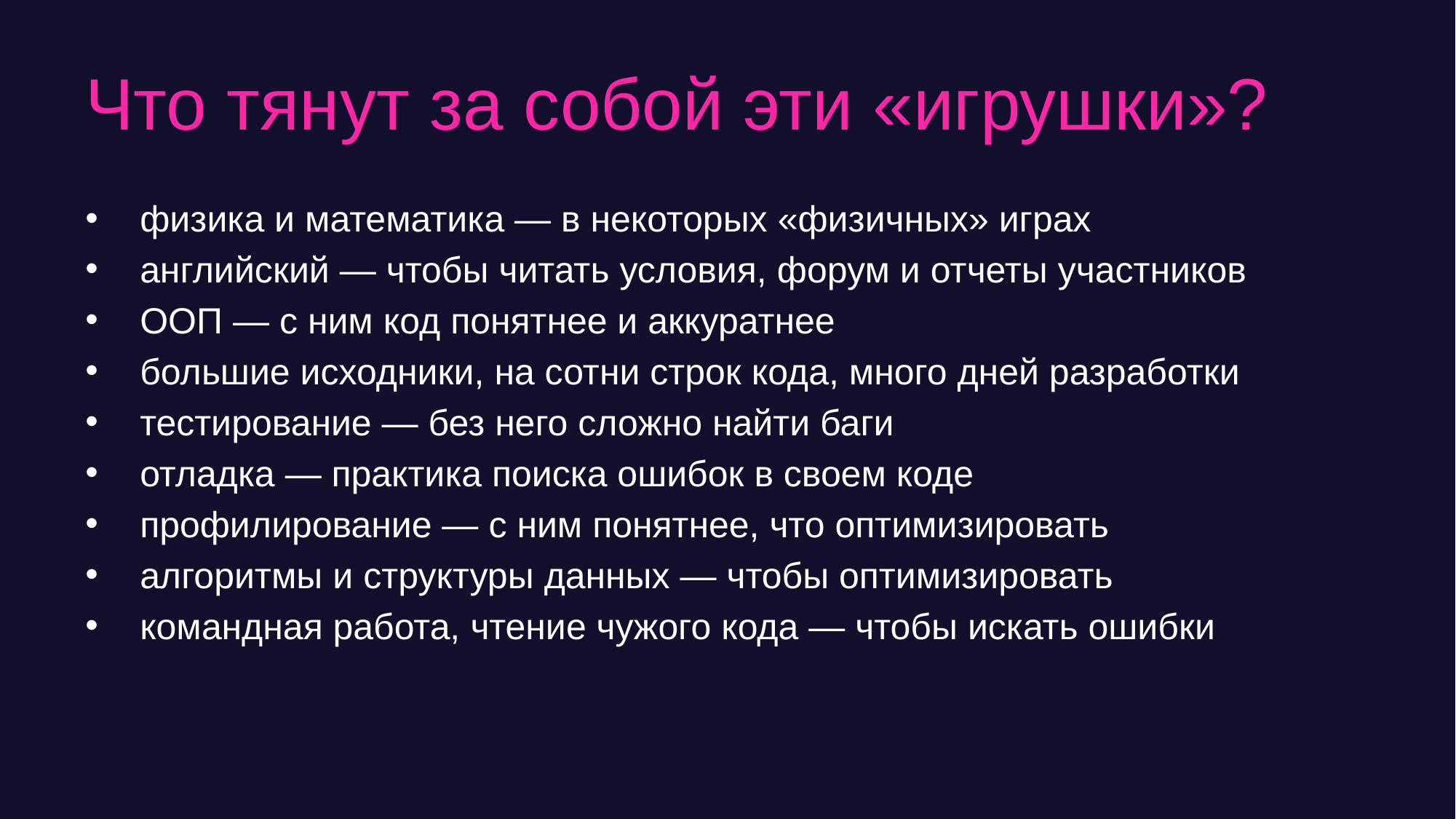

# Что тянут за собой эти «игрушки»?
физика и математика — в некоторых «физичных» играх
английский — чтобы читать условия, форум и отчеты участников
ООП — с ним код понятнее и аккуратнее
большие исходники, на сотни строк кода, много дней разработки
тестирование — без него сложно найти баги
отладка — практика поиска ошибок в своем коде
профилирование — с ним понятнее, что оптимизировать
алгоритмы и структуры данных — чтобы оптимизировать
командная работа, чтение чужого кода — чтобы искать ошибки